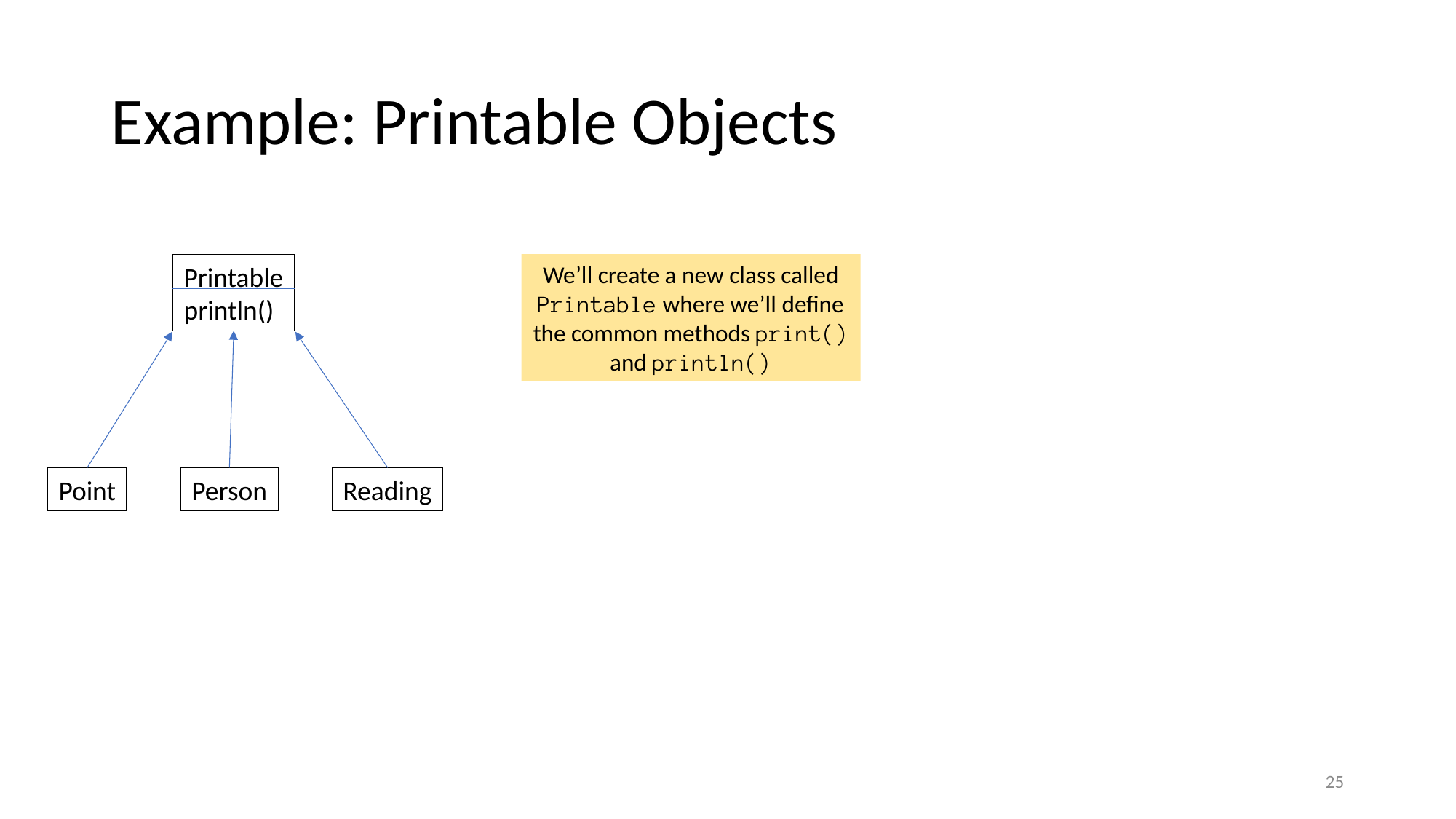

# Example: Printable Objects
We’ll create a new class called Printable where we’ll define the common methods print() and println()
Printable
println()
Point
Person
Reading
25